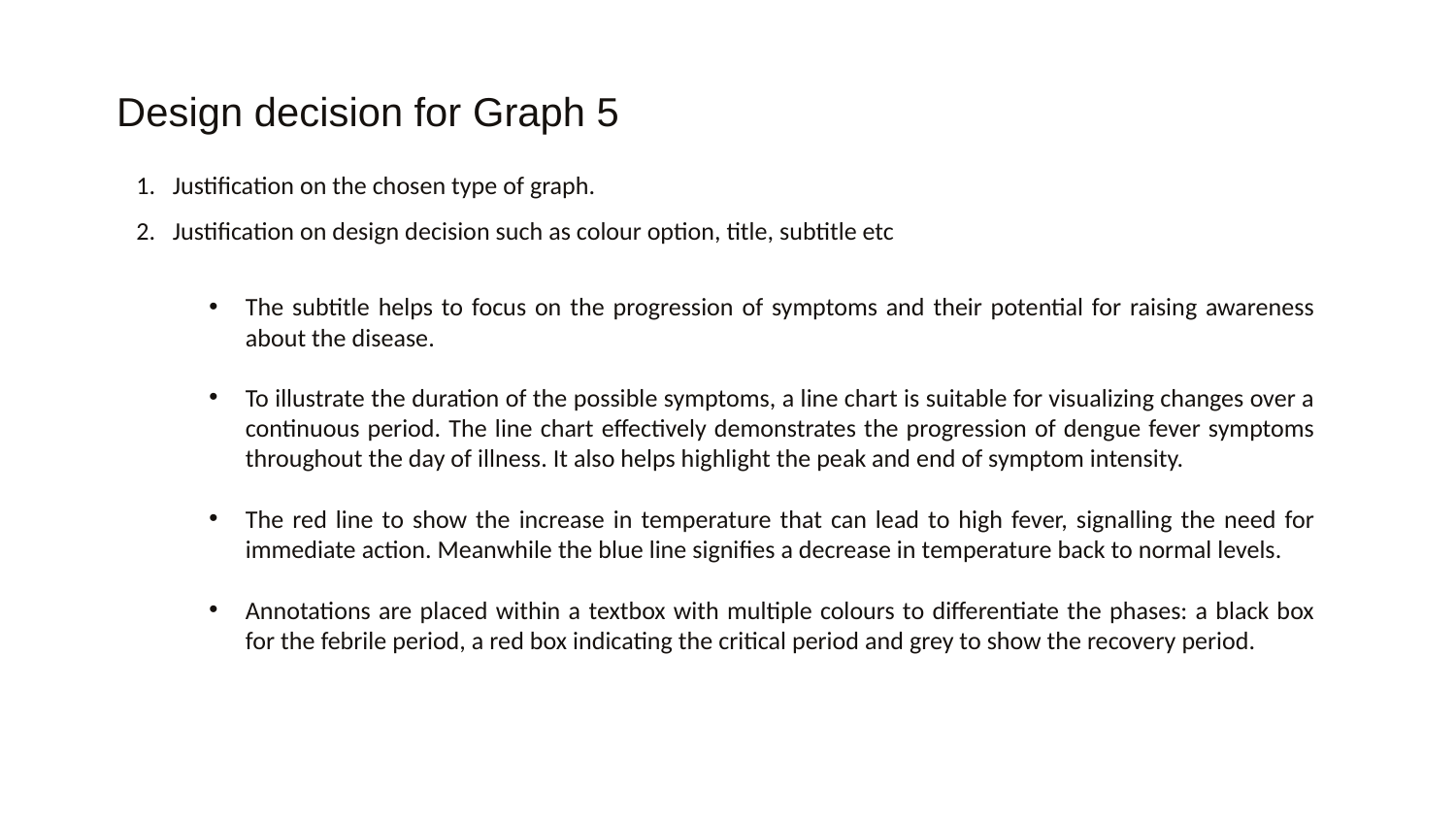

# Design decision for Graph 5
Justification on the chosen type of graph.
Justification on design decision such as colour option, title, subtitle etc

The subtitle helps to focus on the progression of symptoms and their potential for raising awareness about the disease.

To illustrate the duration of the possible symptoms, a line chart is suitable for visualizing changes over a continuous period. The line chart effectively demonstrates the progression of dengue fever symptoms throughout the day of illness. It also helps highlight the peak and end of symptom intensity.

The red line to show the increase in temperature that can lead to high fever, signalling the need for immediate action. Meanwhile the blue line signifies a decrease in temperature back to normal levels.

Annotations are placed within a textbox with multiple colours to differentiate the phases: a black box for the febrile period, a red box indicating the critical period and grey to show the recovery period.